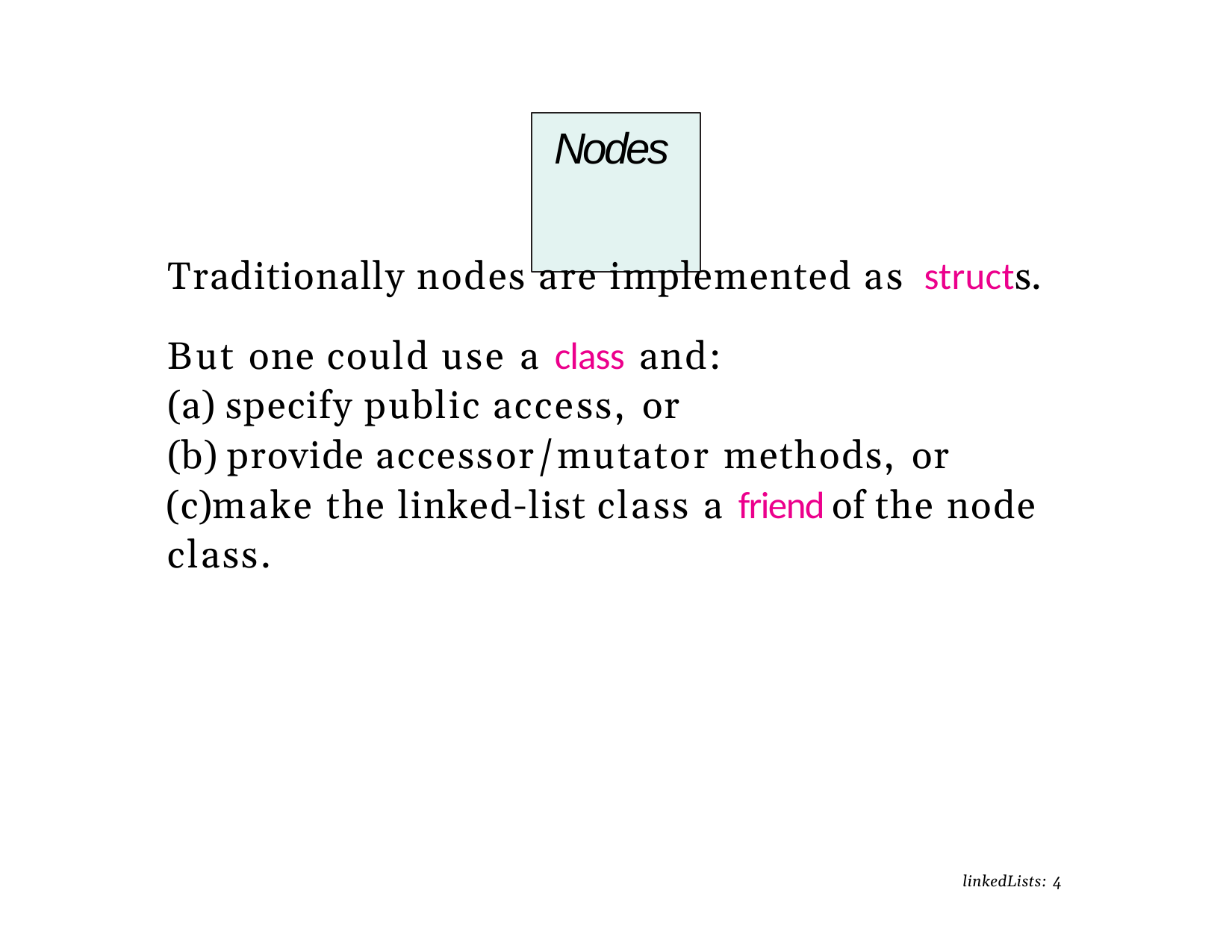

# Nodes
Traditionally nodes are implemented as structs.
But one could use a class and:
specify public access, or
provide accessor/mutator methods, or
make the linked-list class a friend of the node  class.
linkedLists: 4